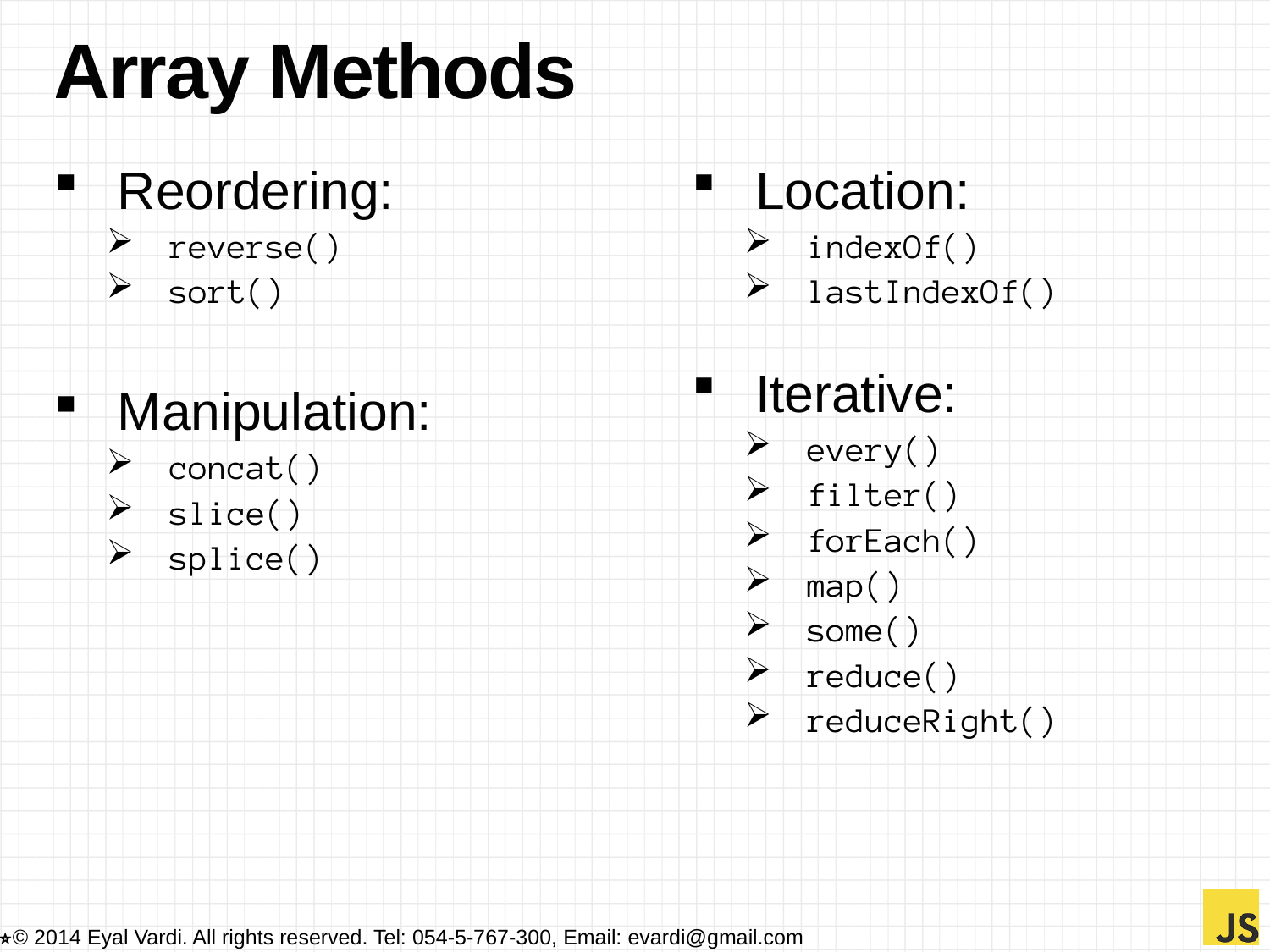

# Array Methods
Reordering:
reverse()
sort()

Manipulation:
concat()
slice()
splice()
Location:
indexOf()
lastIndexOf()

Iterative:
every()
filter()
forEach()
map()
some()
reduce()
reduceRight()